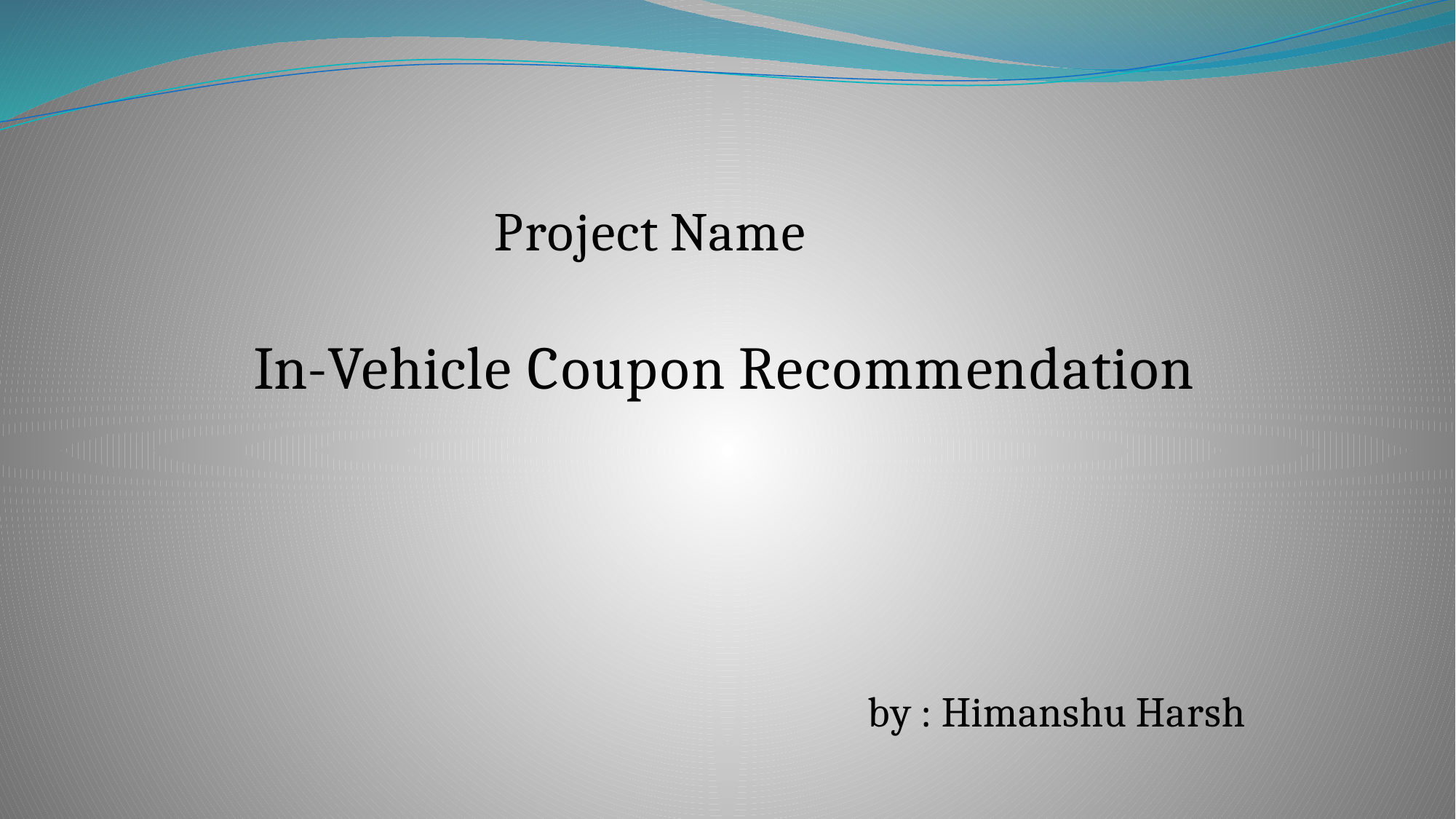

#
                   Project Name
In-Vehicle Coupon Recommendation
by : Himanshu Harsh